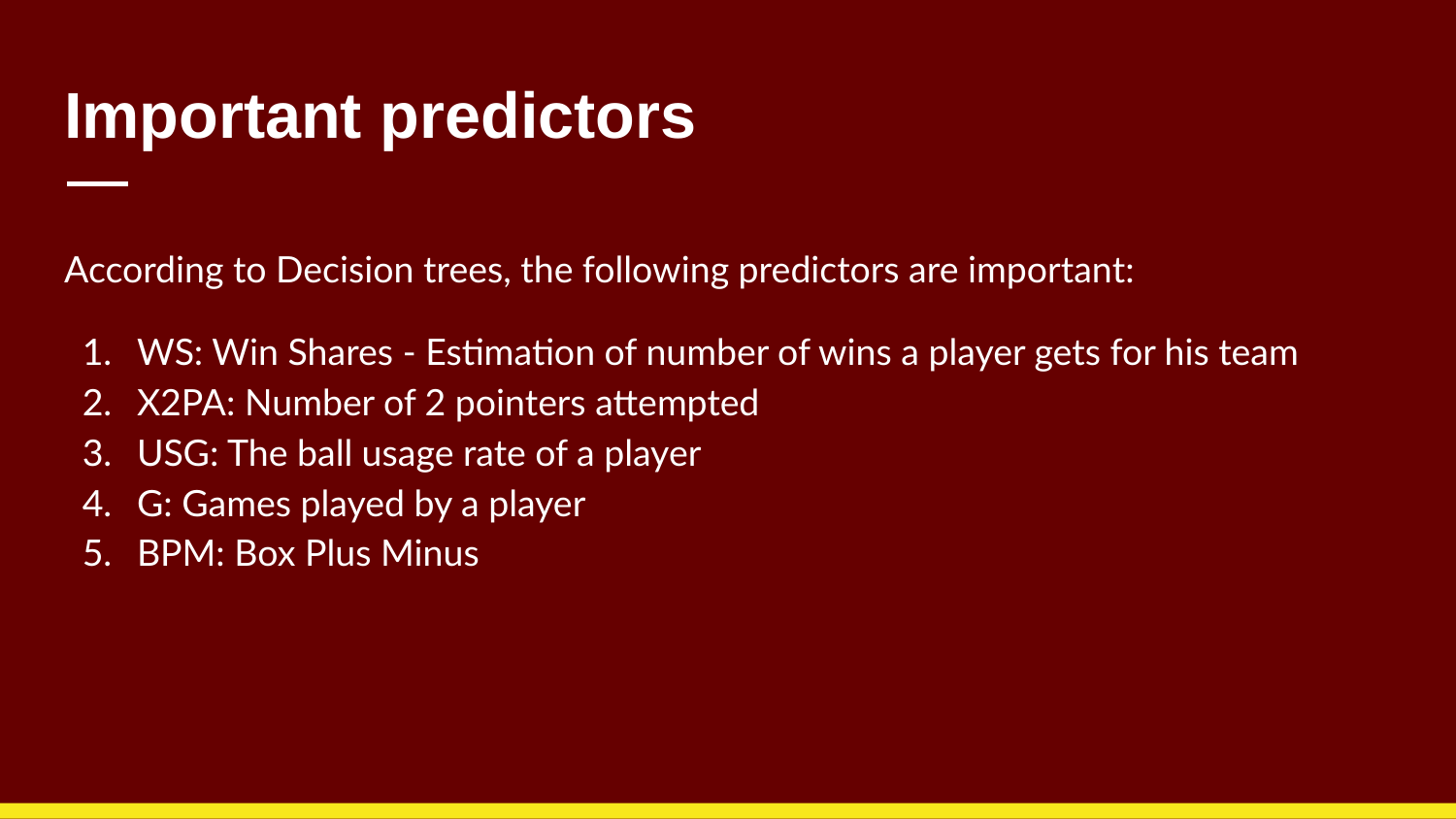

# Important predictors
According to Decision trees, the following predictors are important:
WS: Win Shares - Estimation of number of wins a player gets for his team
X2PA: Number of 2 pointers attempted
USG: The ball usage rate of a player
G: Games played by a player
BPM: Box Plus Minus